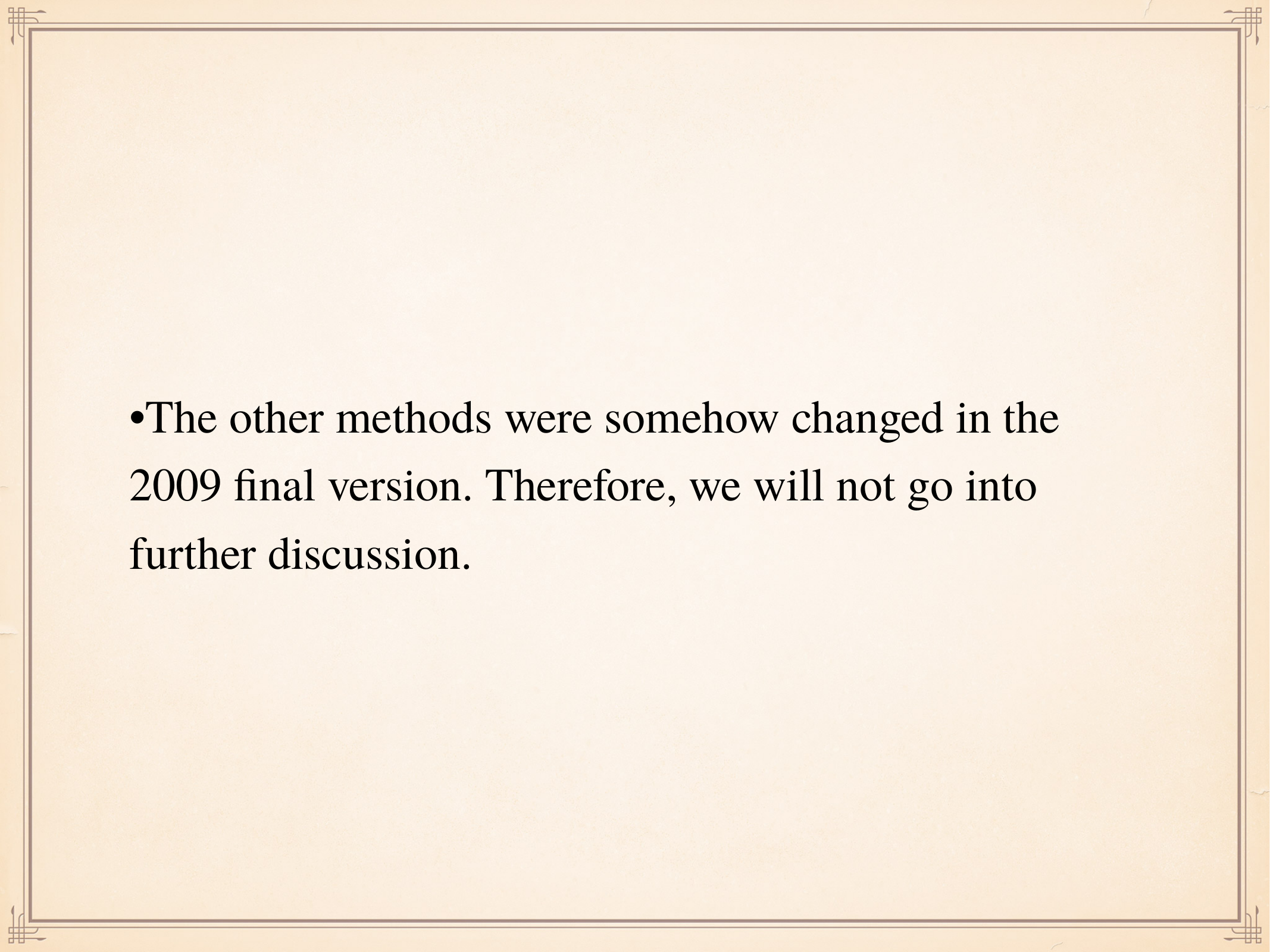

•The other methods were somehow changed in the 2009 final version. Therefore, we will not go into further discussion.